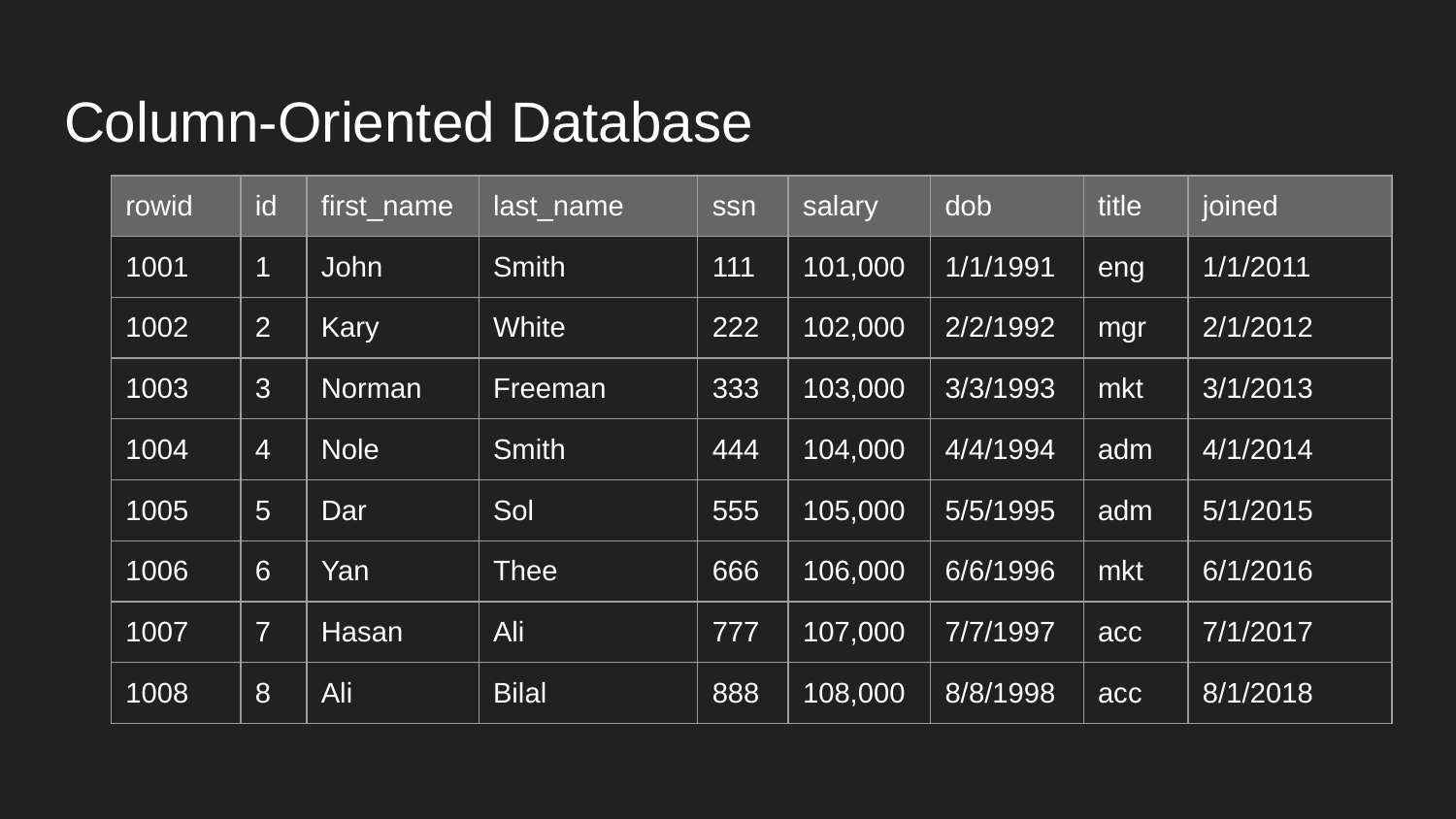

# Column-Oriented Database
| rowid | id | first\_name | last\_name | ssn | salary | dob | title | joined |
| --- | --- | --- | --- | --- | --- | --- | --- | --- |
| 1001 | 1 | John | Smith | 111 | 101,000 | 1/1/1991 | eng | 1/1/2011 |
| 1002 | 2 | Kary | White | 222 | 102,000 | 2/2/1992 | mgr | 2/1/2012 |
| 1003 | 3 | Norman | Freeman | 333 | 103,000 | 3/3/1993 | mkt | 3/1/2013 |
| 1004 | 4 | Nole | Smith | 444 | 104,000 | 4/4/1994 | adm | 4/1/2014 |
| 1005 | 5 | Dar | Sol | 555 | 105,000 | 5/5/1995 | adm | 5/1/2015 |
| 1006 | 6 | Yan | Thee | 666 | 106,000 | 6/6/1996 | mkt | 6/1/2016 |
| 1007 | 7 | Hasan | Ali | 777 | 107,000 | 7/7/1997 | acc | 7/1/2017 |
| 1008 | 8 | Ali | Bilal | 888 | 108,000 | 8/8/1998 | acc | 8/1/2018 |